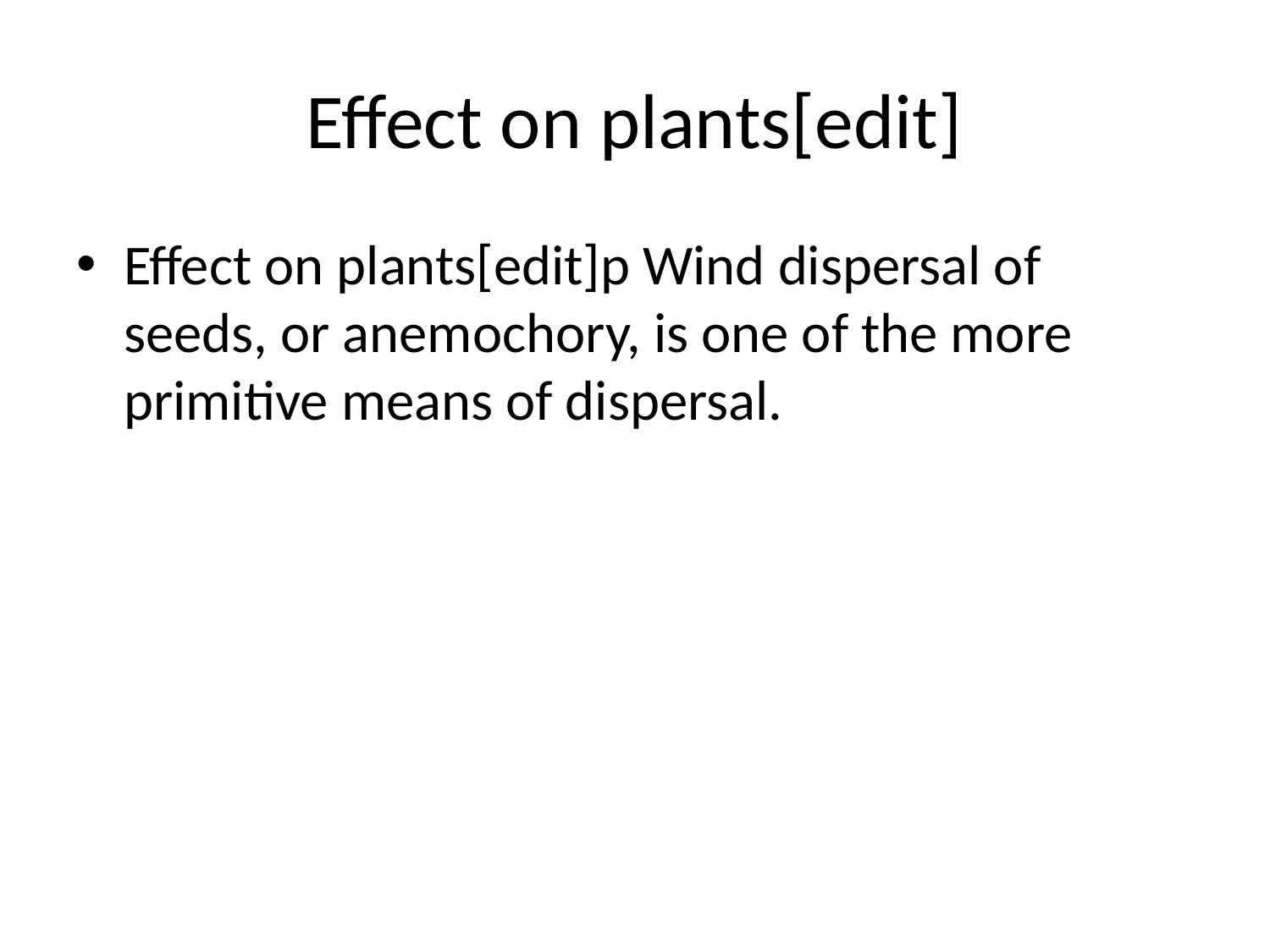

# Effect on plants[edit]
Effect on plants[edit]p Wind dispersal of seeds, or anemochory, is one of the more primitive means of dispersal.